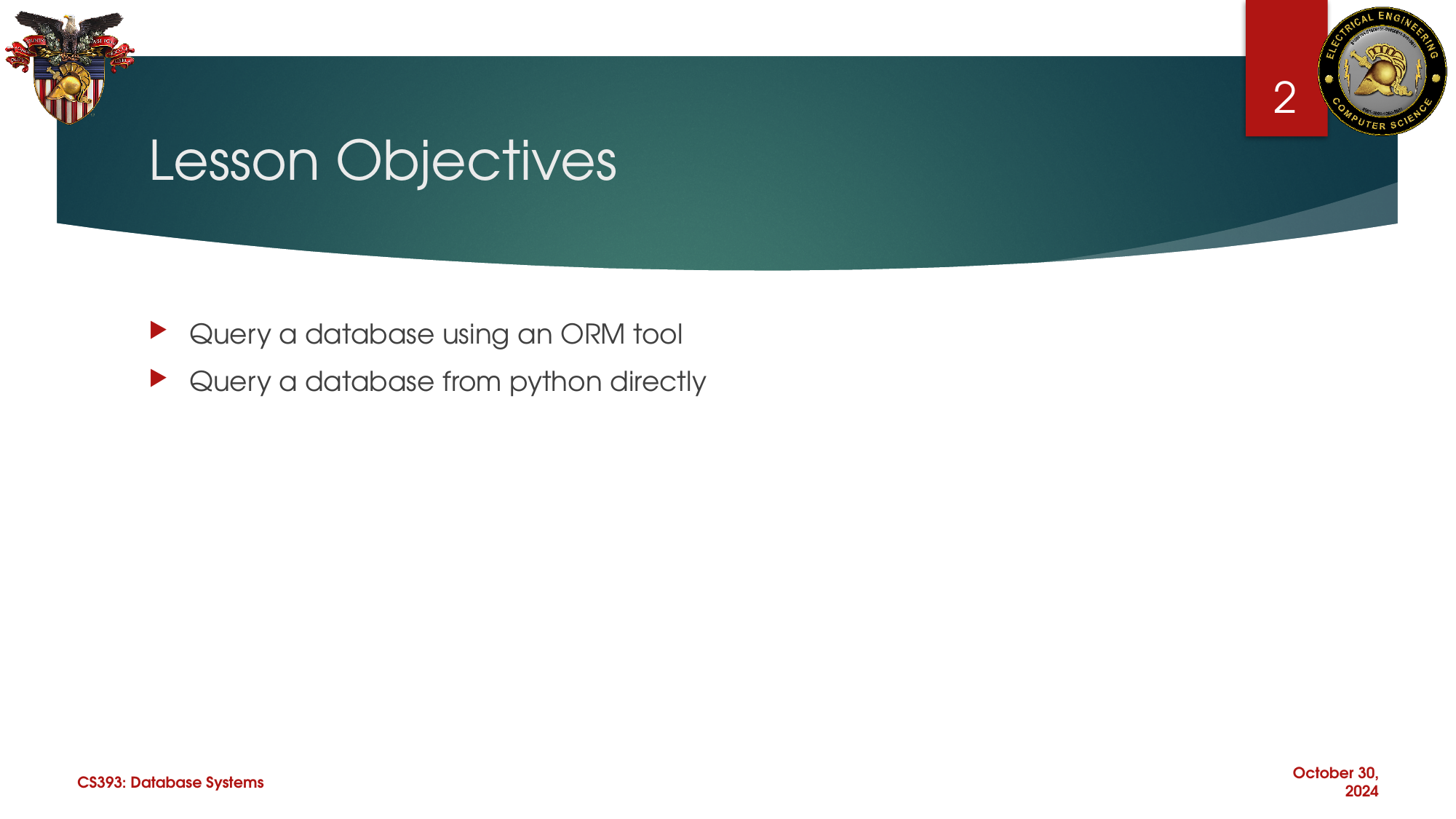

2
# Lesson Objectives
Query a database using an ORM tool
Query a database from python directly

CS393: Database Systems
October 30, 2024